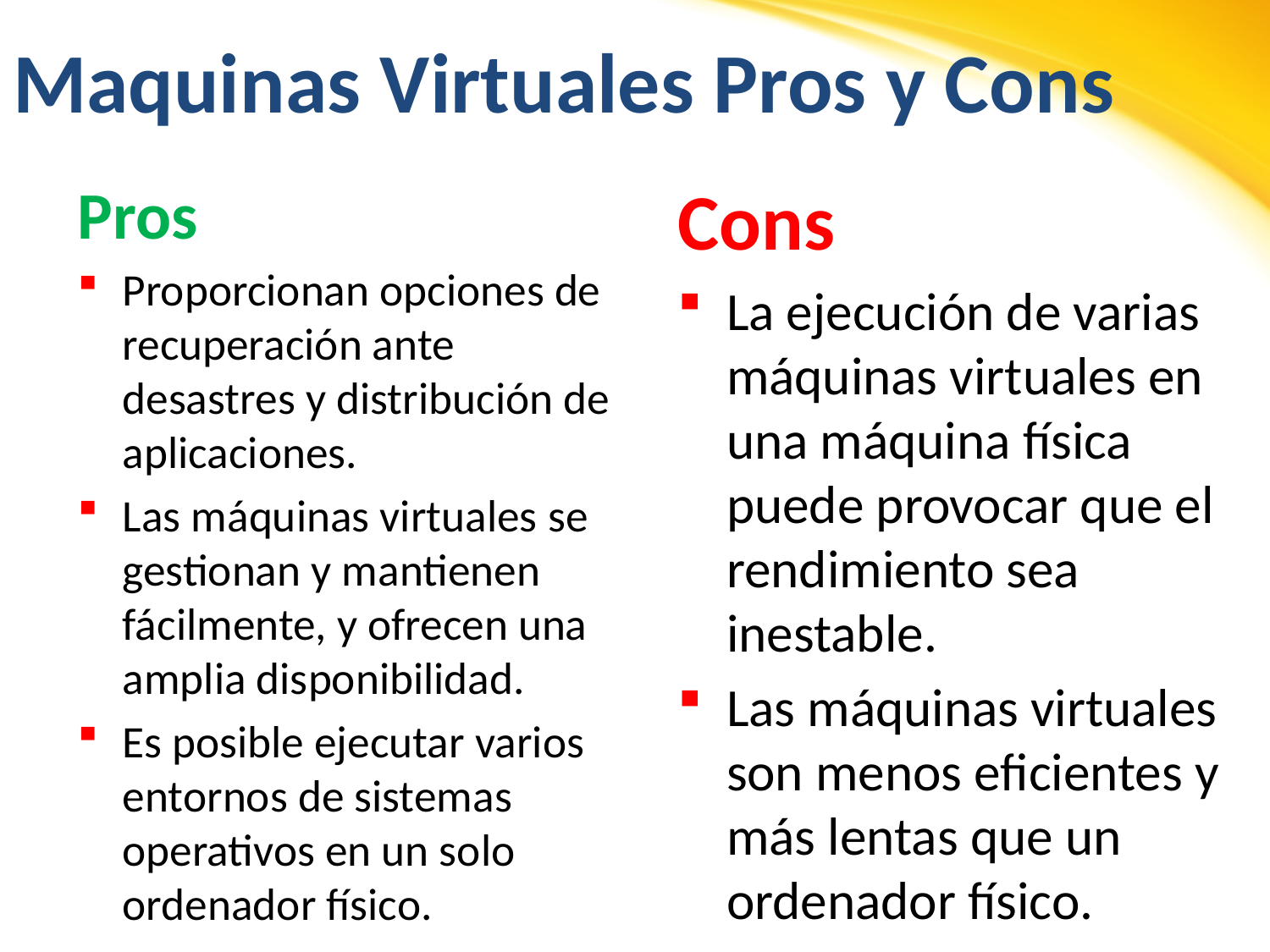

# Maquinas Virtuales Pros y Cons
Cons
La ejecución de varias máquinas virtuales en una máquina física puede provocar que el rendimiento sea inestable.
Las máquinas virtuales son menos eficientes y más lentas que un ordenador físico.
Pros
Proporcionan opciones de recuperación ante desastres y distribución de aplicaciones.
Las máquinas virtuales se gestionan y mantienen fácilmente, y ofrecen una amplia disponibilidad.
Es posible ejecutar varios entornos de sistemas operativos en un solo ordenador físico.